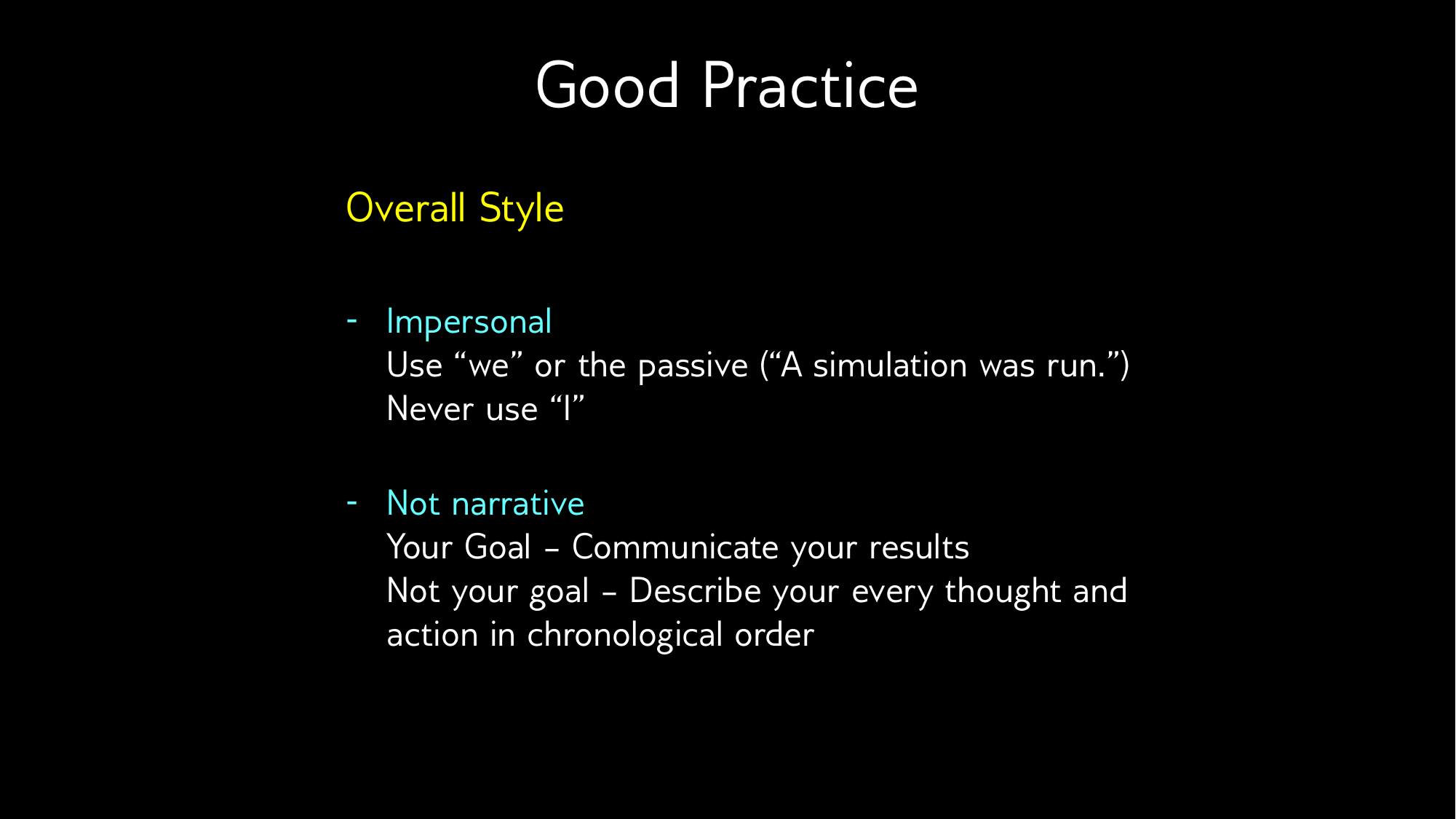

Good Practice
Overall Style

Impersonal
Use “we” or the passive (“A simulation was run.”)
Never use “I”
Not narrative
Your Goal – Communicate your results
Not your goal – Describe your every thought and action in chronological order